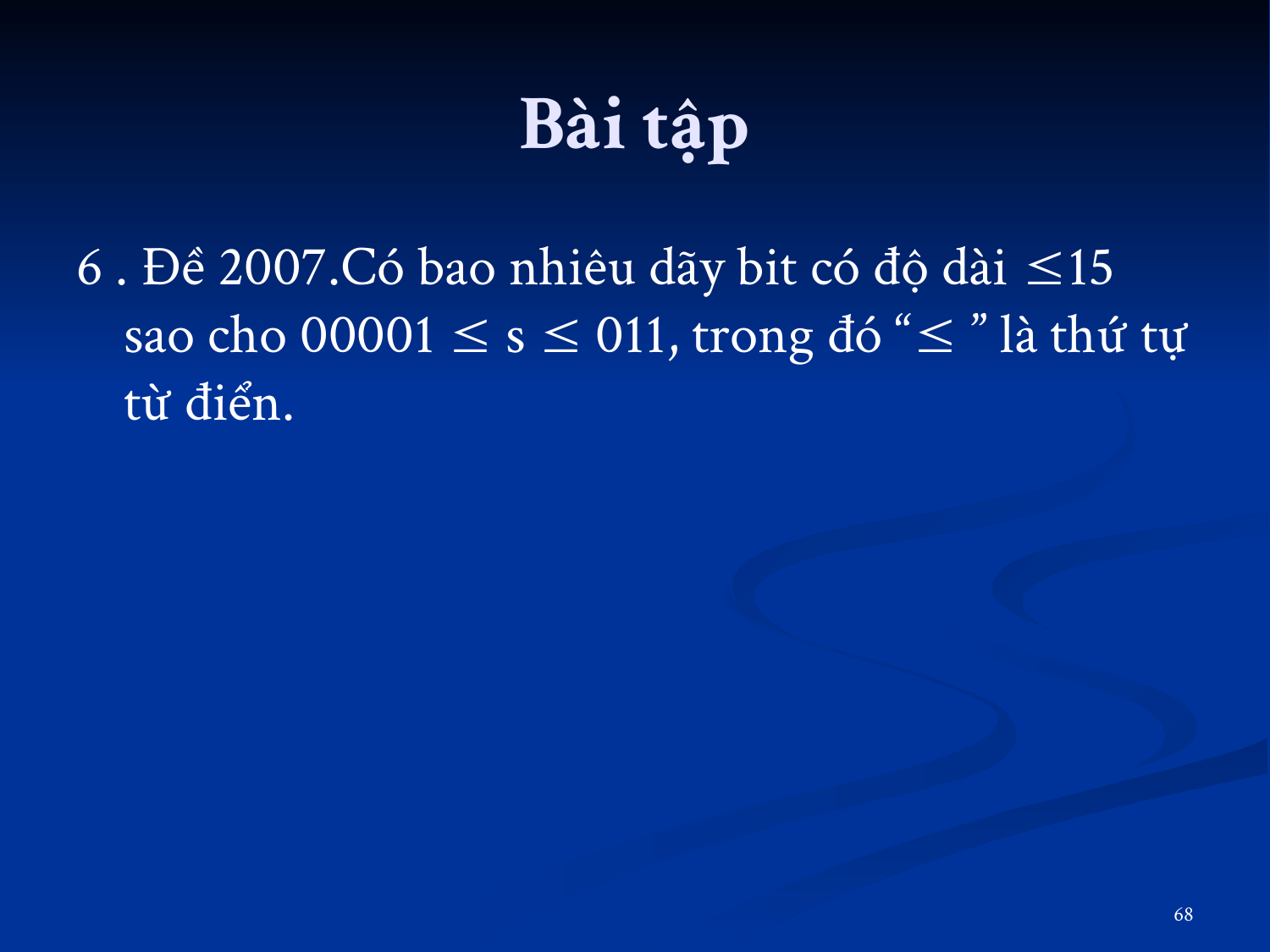

# Bài tập
6 . Đề 2007.Có bao nhiêu dãy bit có độ dài ≤15 sao cho 00001 ≤ s ≤ 011, trong đó “≤ ” là thứ tự từ điển.
68